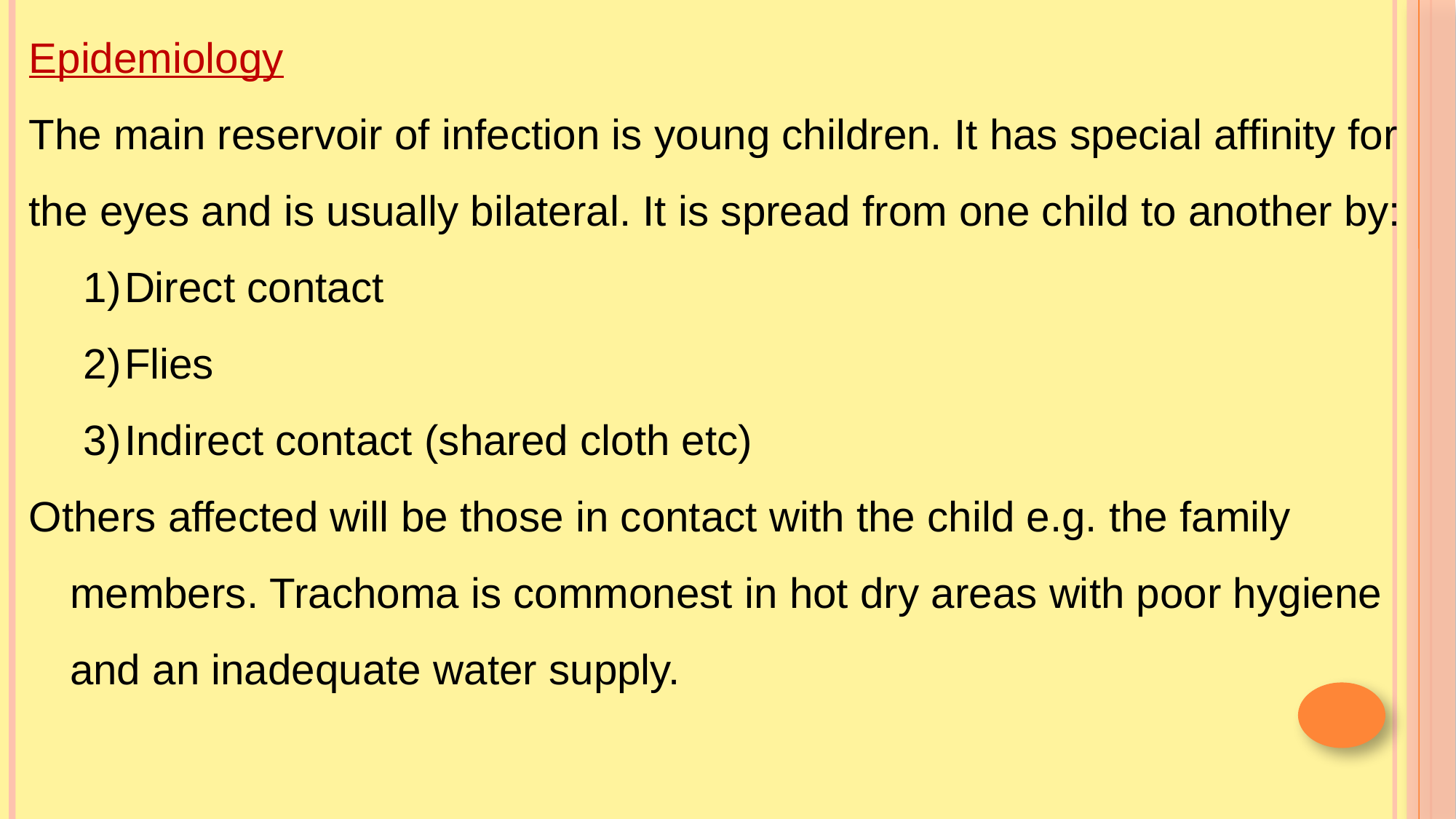

Epidemiology
The main reservoir of infection is young children. It has special affinity for the eyes and is usually bilateral. It is spread from one child to another by:
Direct contact
Flies
Indirect contact (shared cloth etc)
Others affected will be those in contact with the child e.g. the family members. Trachoma is commonest in hot dry areas with poor hygiene and an inadequate water supply.